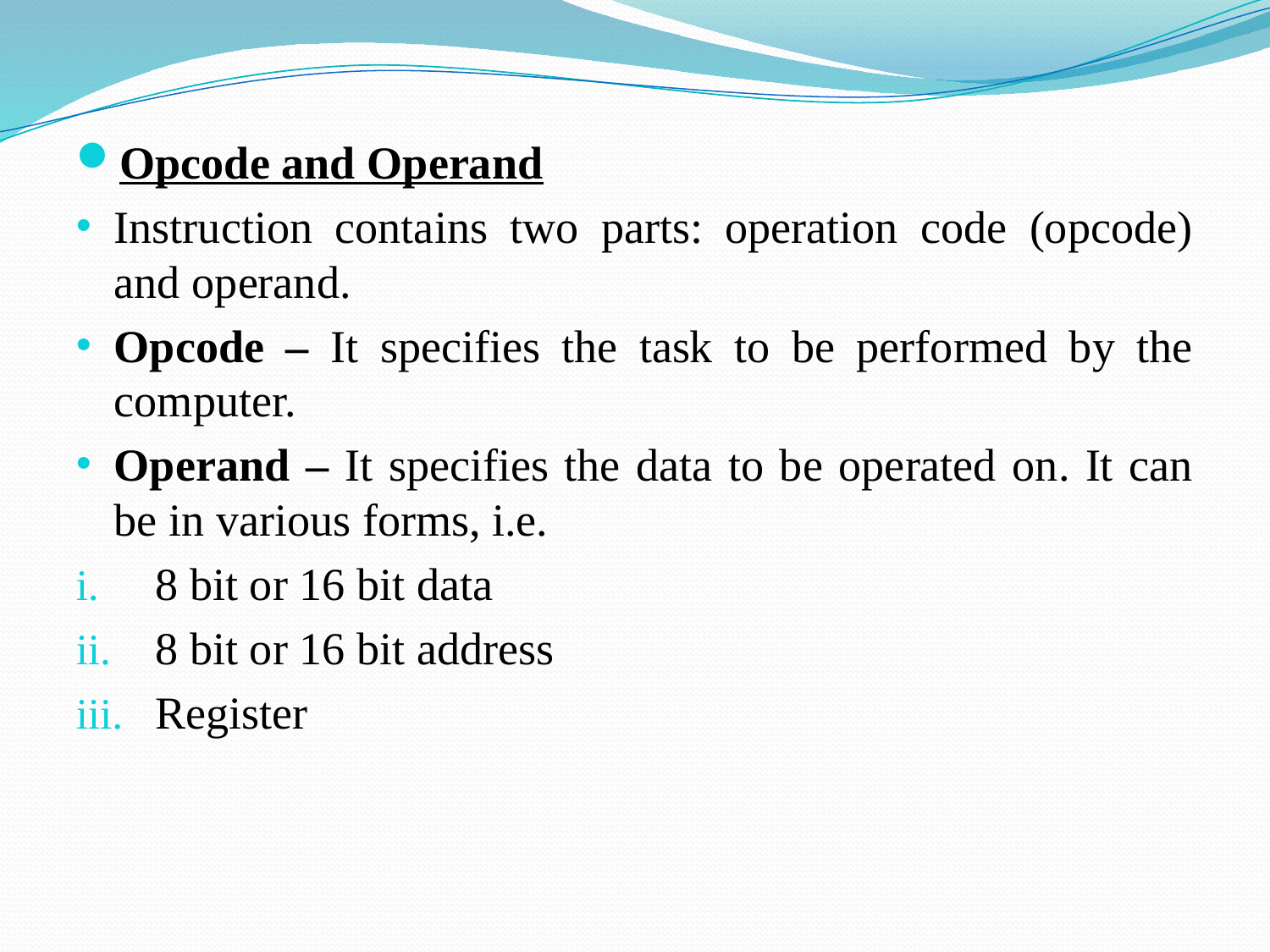

Opcode and Operand
Instruction contains two parts: operation code (opcode) and operand.
Opcode – It specifies the task to be performed by the computer.
Operand – It specifies the data to be operated on. It can be in various forms, i.e.
8 bit or 16 bit data
8 bit or 16 bit address
Register